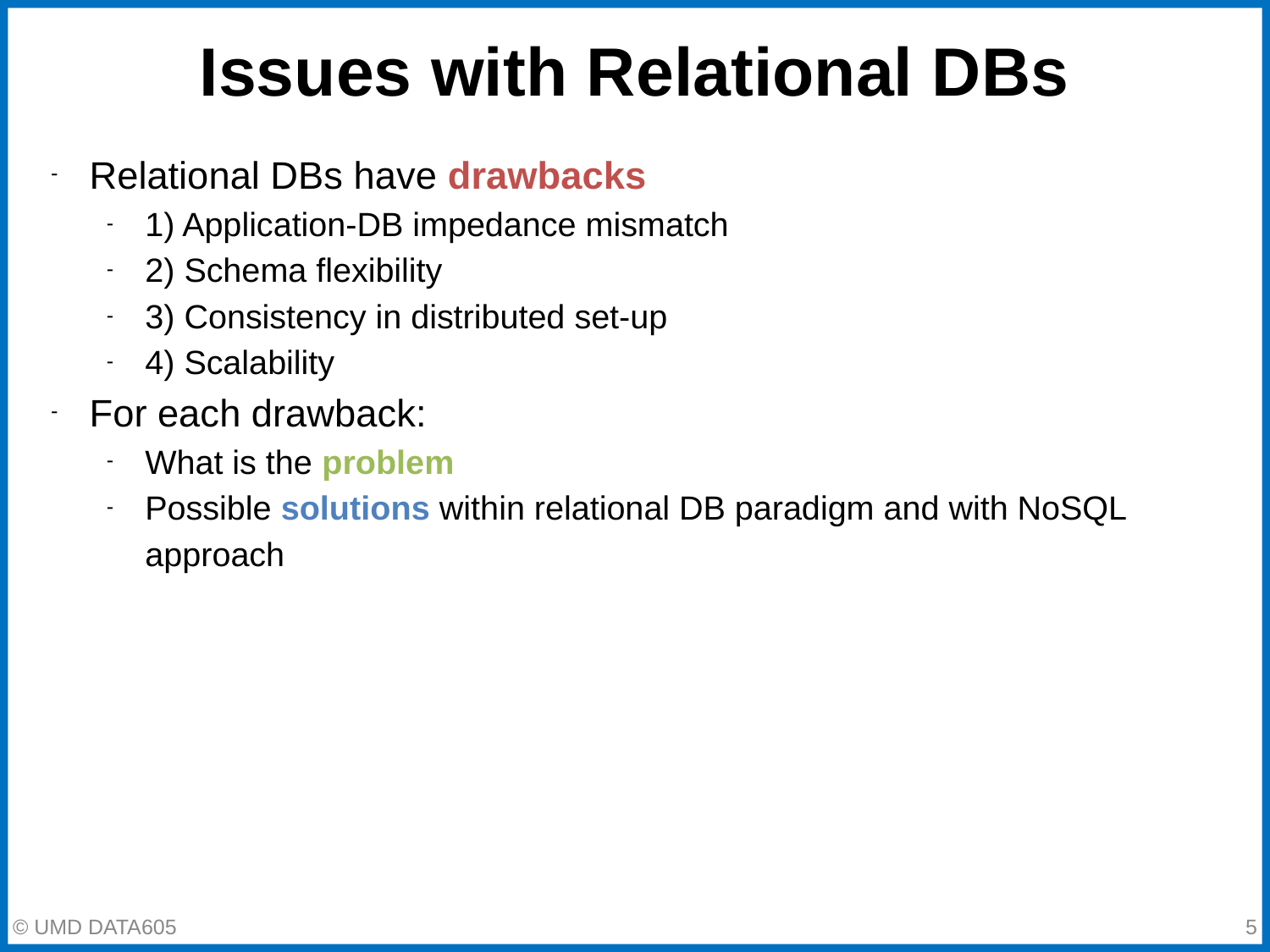

# Issues with Relational DBs
Relational DBs have drawbacks
1) Application-DB impedance mismatch
2) Schema flexibility
3) Consistency in distributed set-up
4) Scalability
For each drawback:
What is the problem
Possible solutions within relational DB paradigm and with NoSQL approach
5